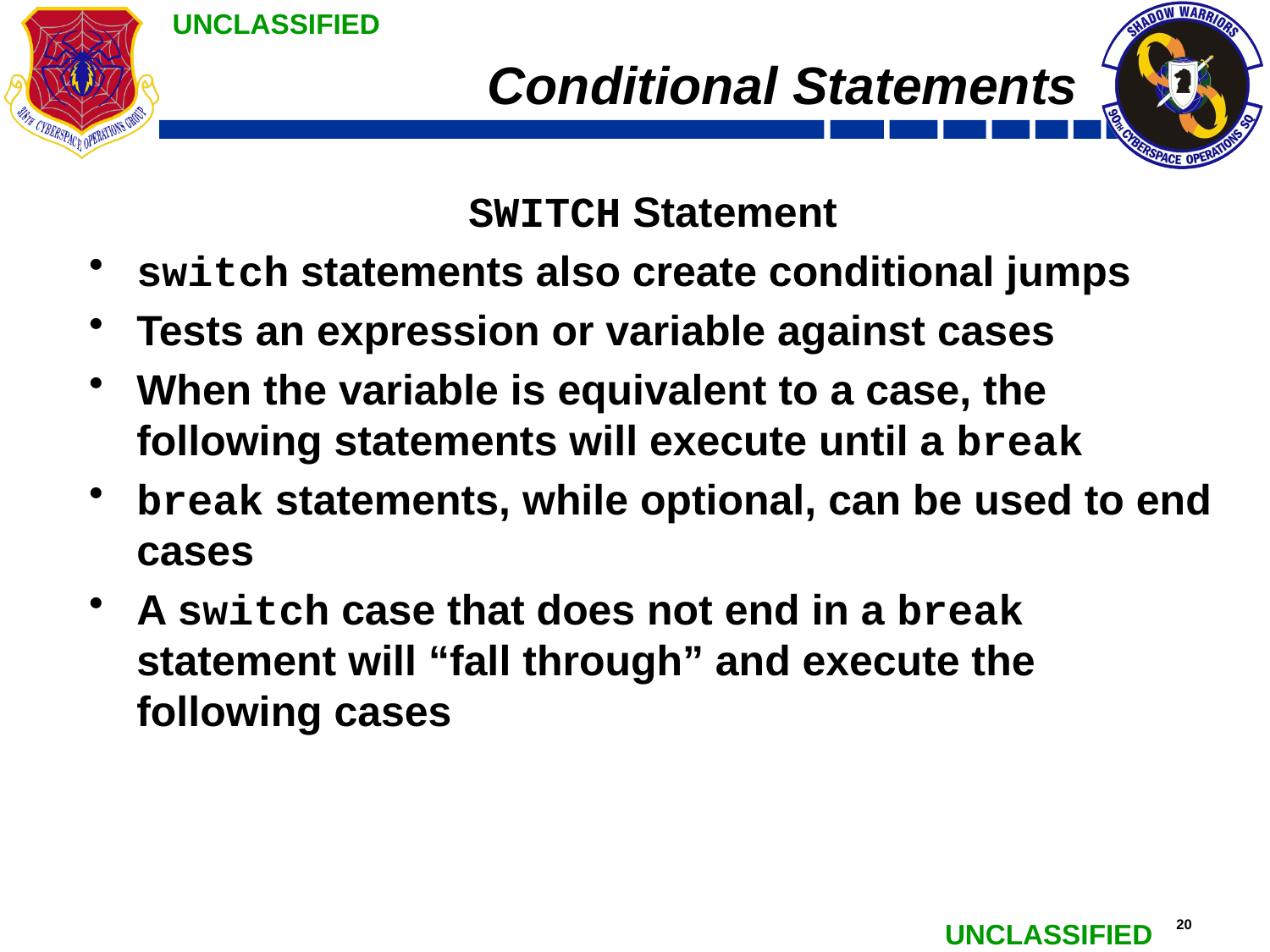

# Conditional Statements
SWITCH Statement
switch statements also create conditional jumps
Tests an expression or variable against cases
When the variable is equivalent to a case, the following statements will execute until a break
break statements, while optional, can be used to end cases
A switch case that does not end in a break statement will “fall through” and execute the following cases